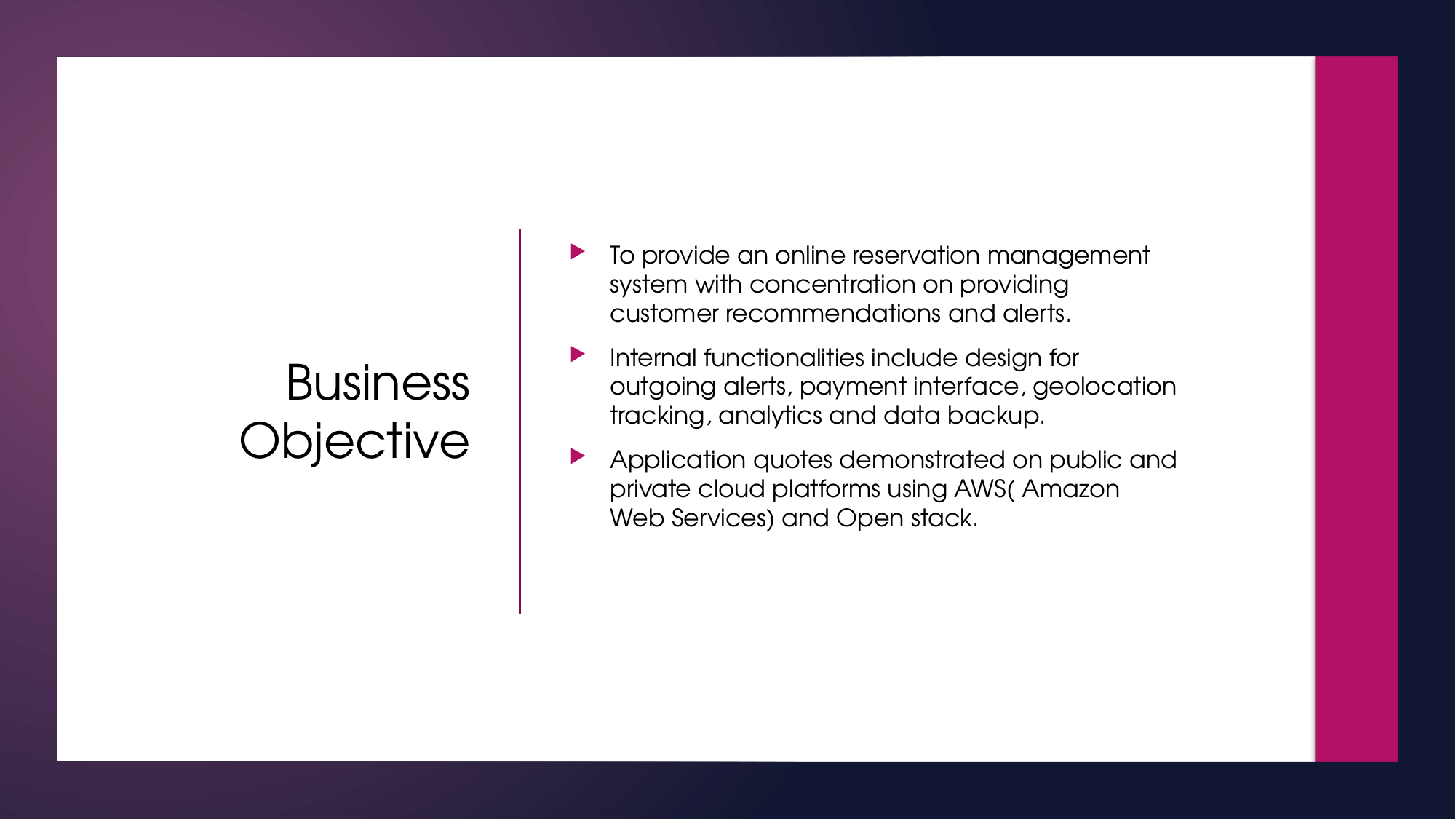

To provide an online reservation management system with concentration on providing customer recommendations and alerts.
Internal functionalities include design for outgoing alerts, payment interface, geolocation tracking, analytics and data backup.
Application quotes demonstrated on public and private cloud platforms using AWS( Amazon Web Services) and Open stack.

# Business Objective